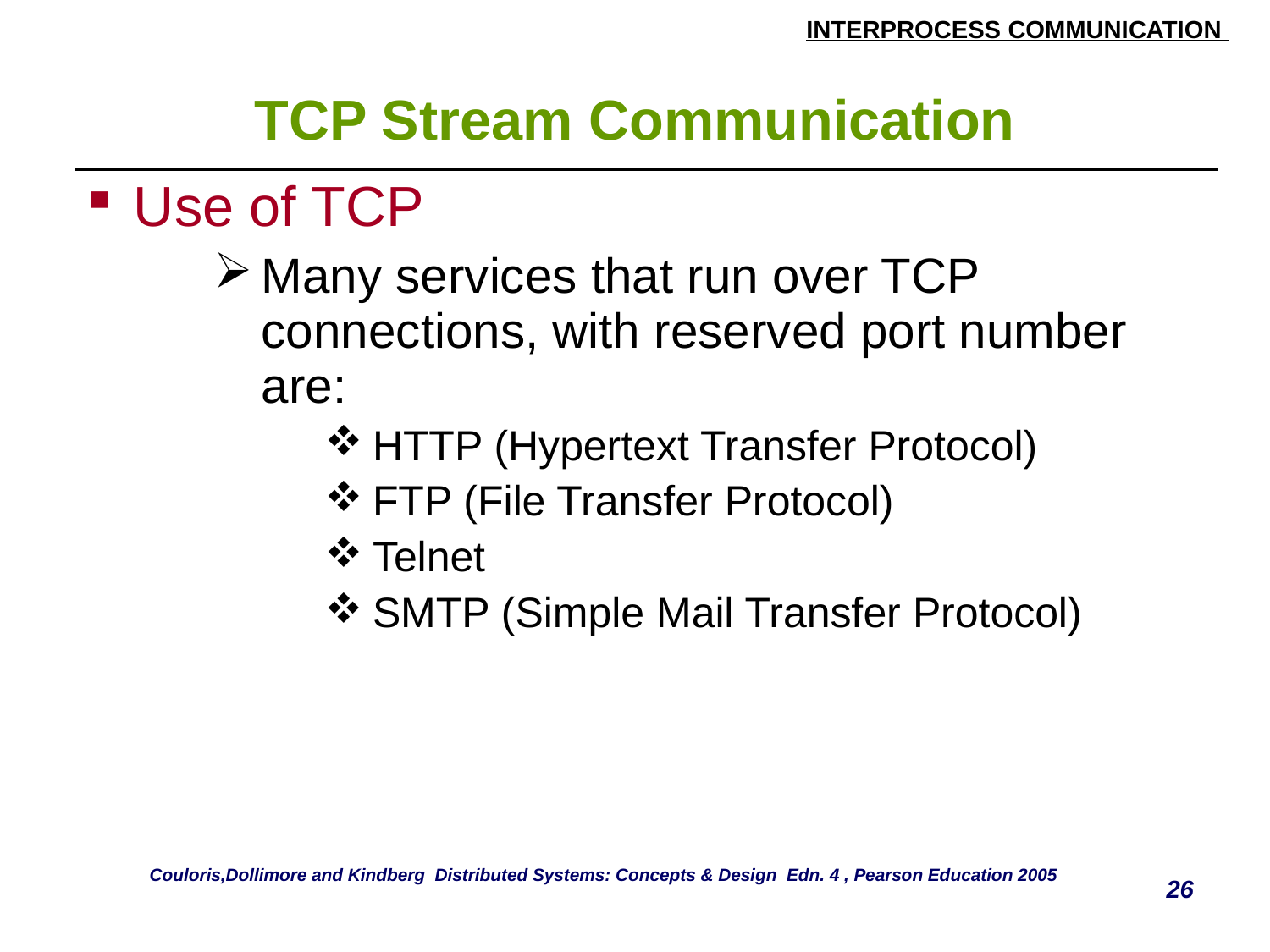

# TCP Stream Communication
| Use of TCP Many services that run over TCP connections, with reserved port number are: HTTP (Hypertext Transfer Protocol) FTP (File Transfer Protocol) Telnet SMTP (Simple Mail Transfer Protocol) |
| --- |
Couloris,Dollimore and Kindberg  Distributed Systems: Concepts & Design  Edn. 4 , Pearson Education 2005
26